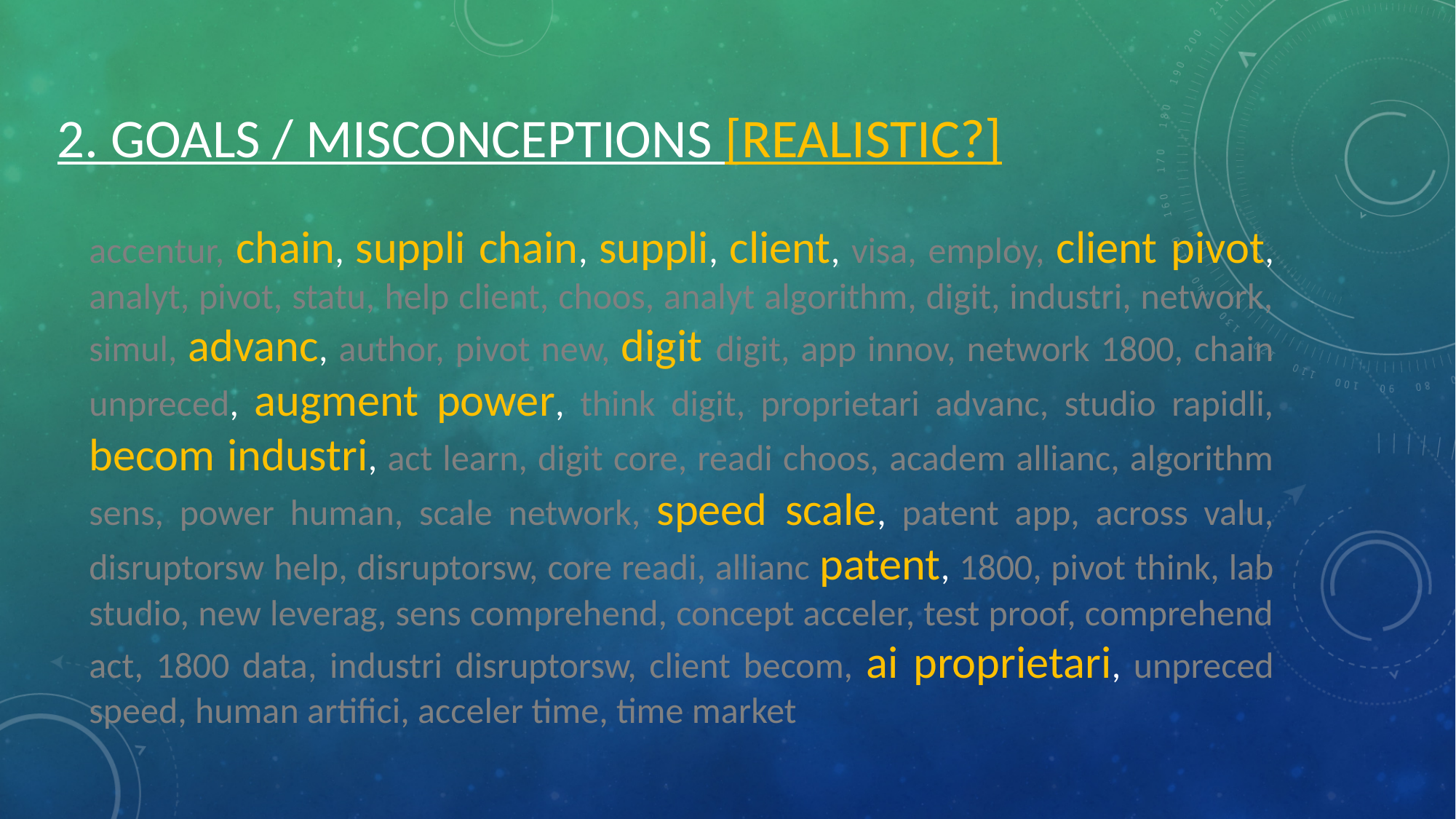

# 2. goals / misconceptions [realistic?]
accentur, chain, suppli chain, suppli, client, visa, employ, client pivot, analyt, pivot, statu, help client, choos, analyt algorithm, digit, industri, network, simul, advanc, author, pivot new, digit digit, app innov, network 1800, chain unpreced, augment power, think digit, proprietari advanc, studio rapidli, becom industri, act learn, digit core, readi choos, academ allianc, algorithm sens, power human, scale network, speed scale, patent app, across valu, disruptorsw help, disruptorsw, core readi, allianc patent, 1800, pivot think, lab studio, new leverag, sens comprehend, concept acceler, test proof, comprehend act, 1800 data, industri disruptorsw, client becom, ai proprietari, unpreced speed, human artifici, acceler time, time market